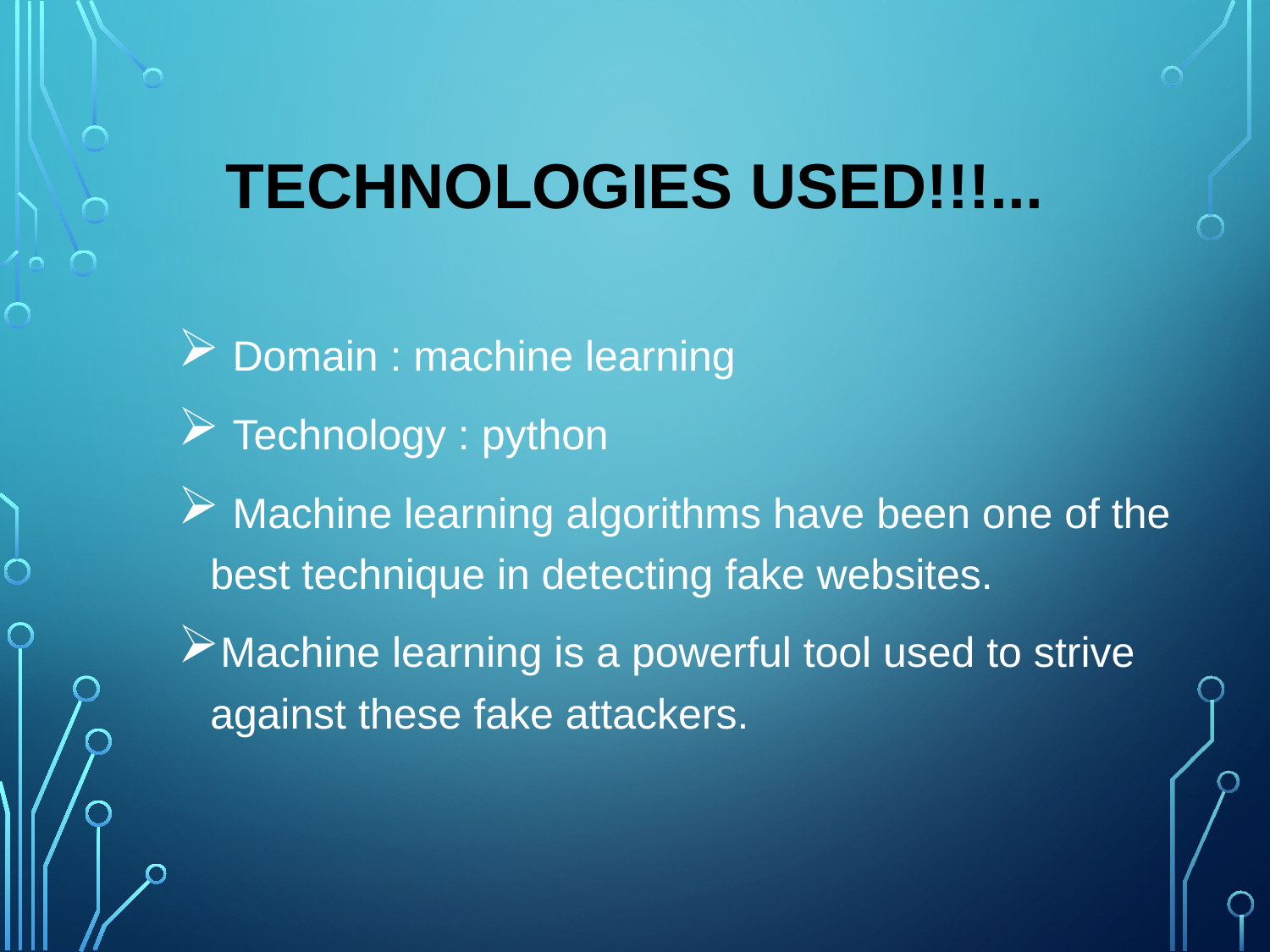

# TECHNOLOGIES USED!!!...
 Domain : machine learning
 Technology : python
 Machine learning algorithms have been one of the best technique in detecting fake websites.
Machine learning is a powerful tool used to strive against these fake attackers.